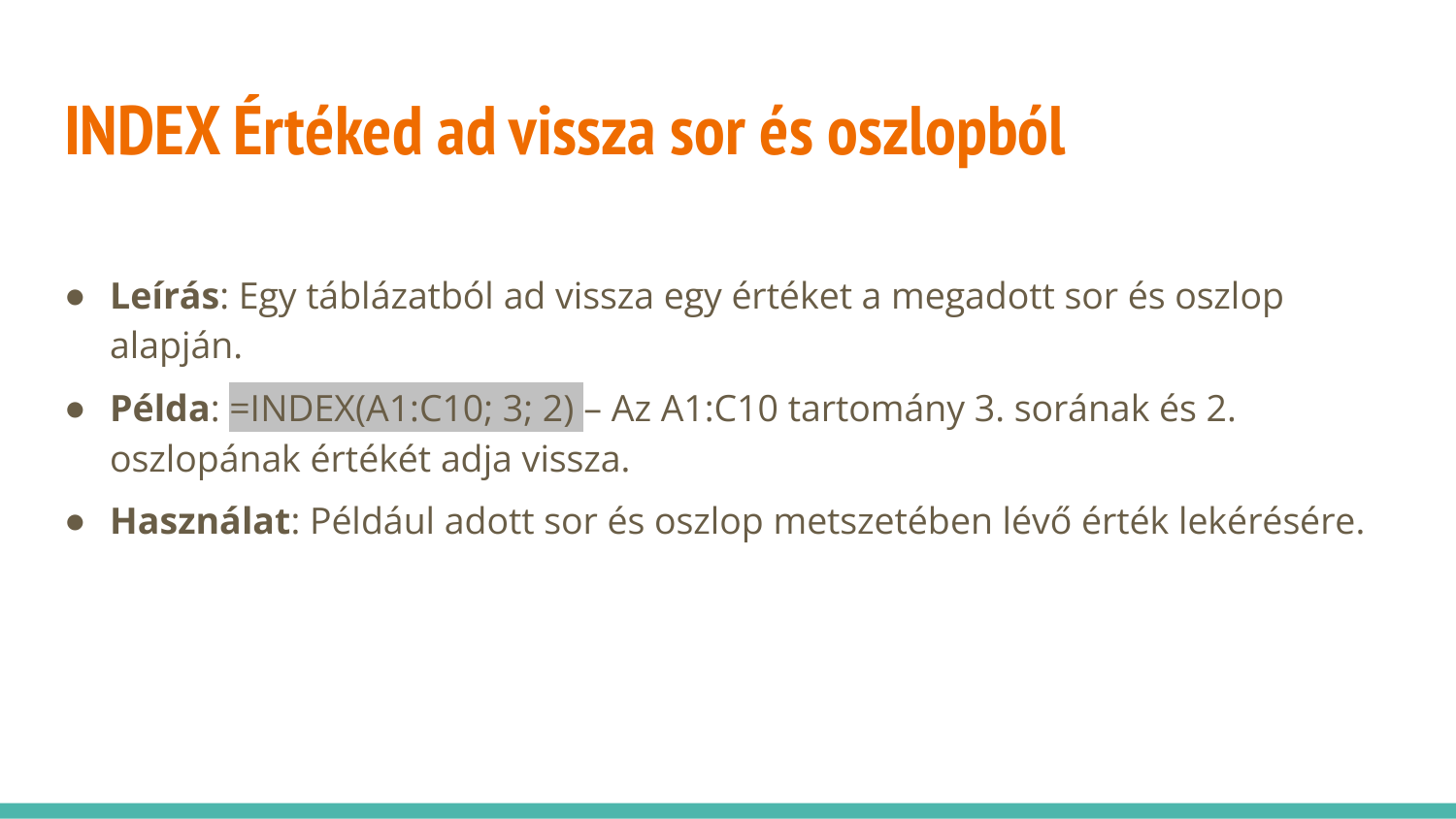

# INDEX Értéked ad vissza sor és oszlopból
Leírás: Egy táblázatból ad vissza egy értéket a megadott sor és oszlop alapján.
Példa: =INDEX(A1:C10; 3; 2) – Az A1:C10 tartomány 3. sorának és 2. oszlopának értékét adja vissza.
Használat: Például adott sor és oszlop metszetében lévő érték lekérésére.